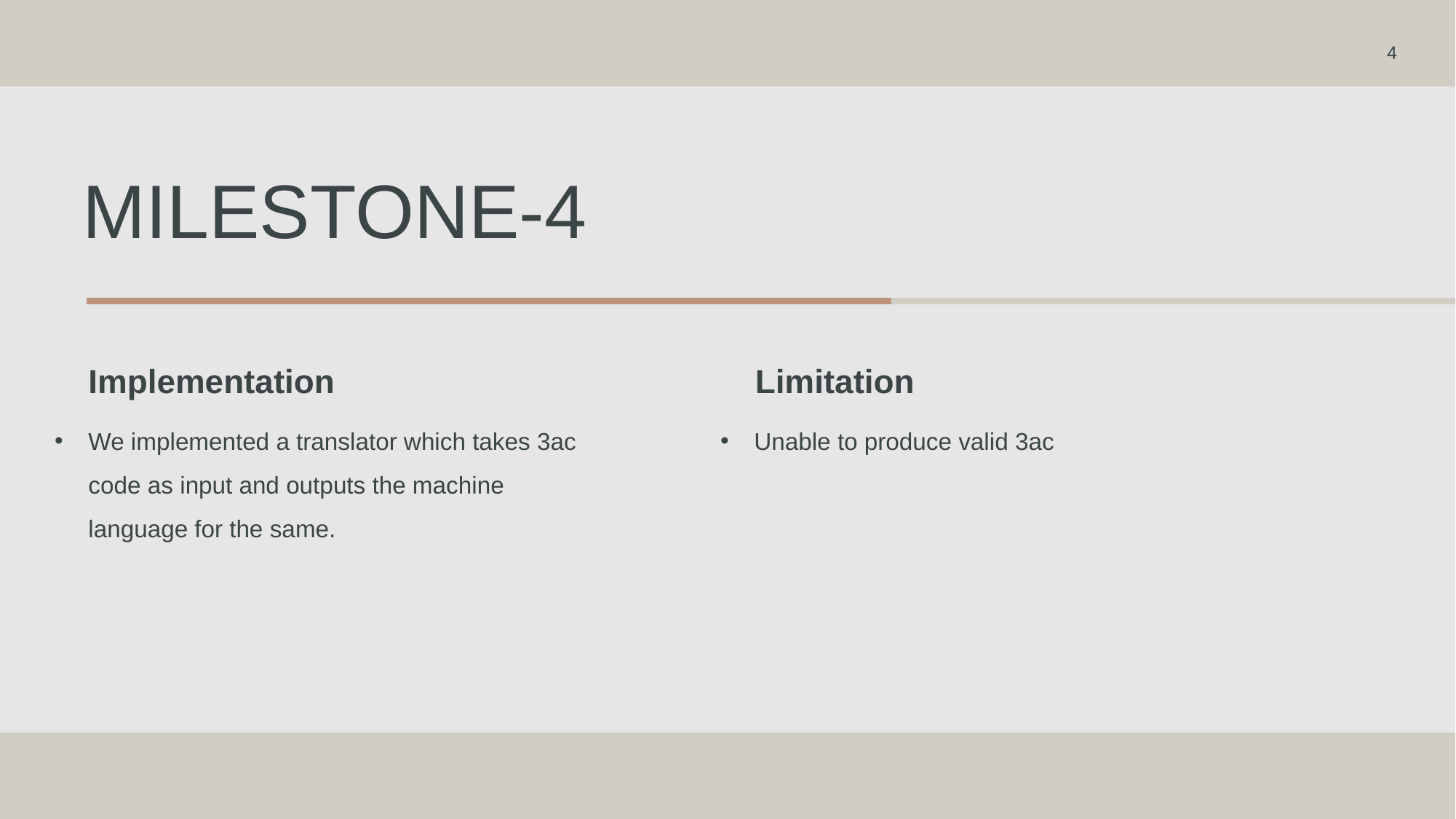

4
# Milestone-4
Implementation
Limitation
We implemented a translator which takes 3ac code as input and outputs the machine language for the same.
Unable to produce valid 3ac